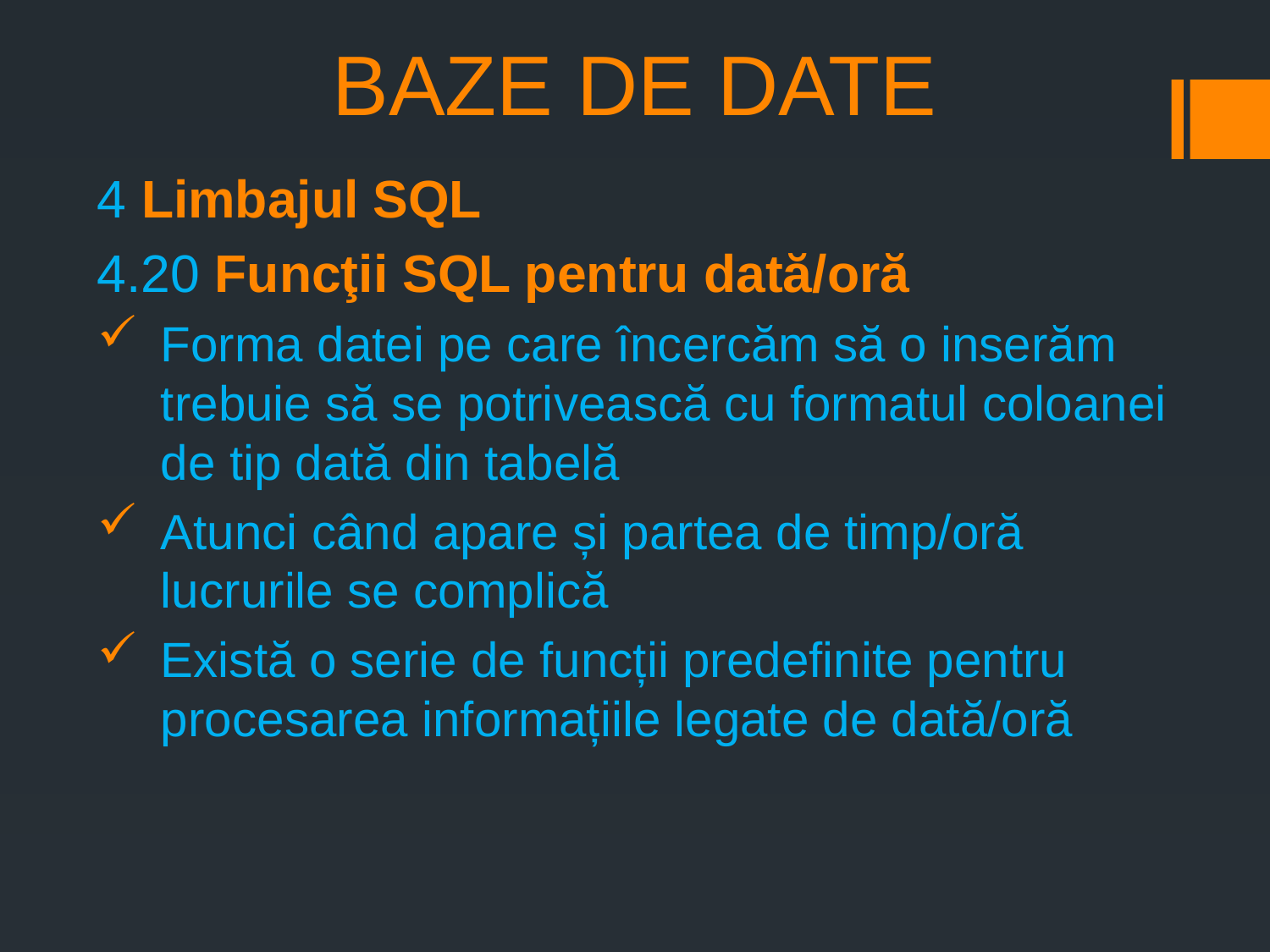

# BAZE DE DATE
4 Limbajul SQL
4.20 Funcţii SQL pentru dată/oră
Forma datei pe care încercăm să o inserăm trebuie să se potrivească cu formatul coloanei de tip dată din tabelă
Atunci când apare și partea de timp/oră lucrurile se complică
Există o serie de funcții predefinite pentru  procesarea informațiile legate de dată/oră